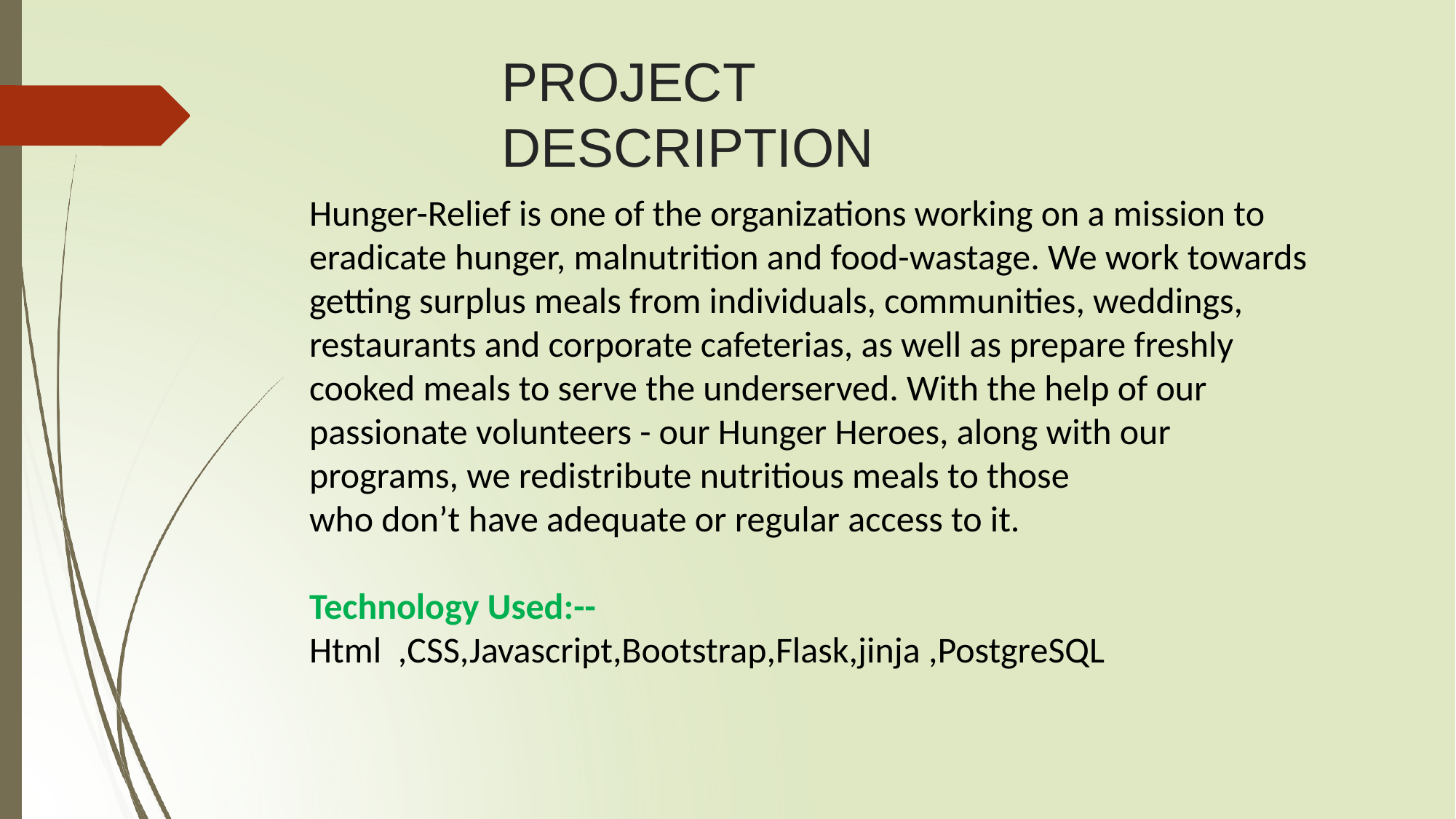

# PROJECT DESCRIPTION

Hunger-Relief is one of the organizations working on a mission to eradicate hunger, malnutrition and food-wastage. We work towards getting surplus meals from individuals, communities, weddings, restaurants and corporate cafeterias, as well as prepare freshly cooked meals to serve the underserved. With the help of our passionate volunteers - our Hunger Heroes, along with our programs, we redistribute nutritious meals to those
who don’t have adequate or regular access to it.

Technology Used:--
Html  ,CSS,Javascript,Bootstrap,Flask,jinja ,PostgreSQL